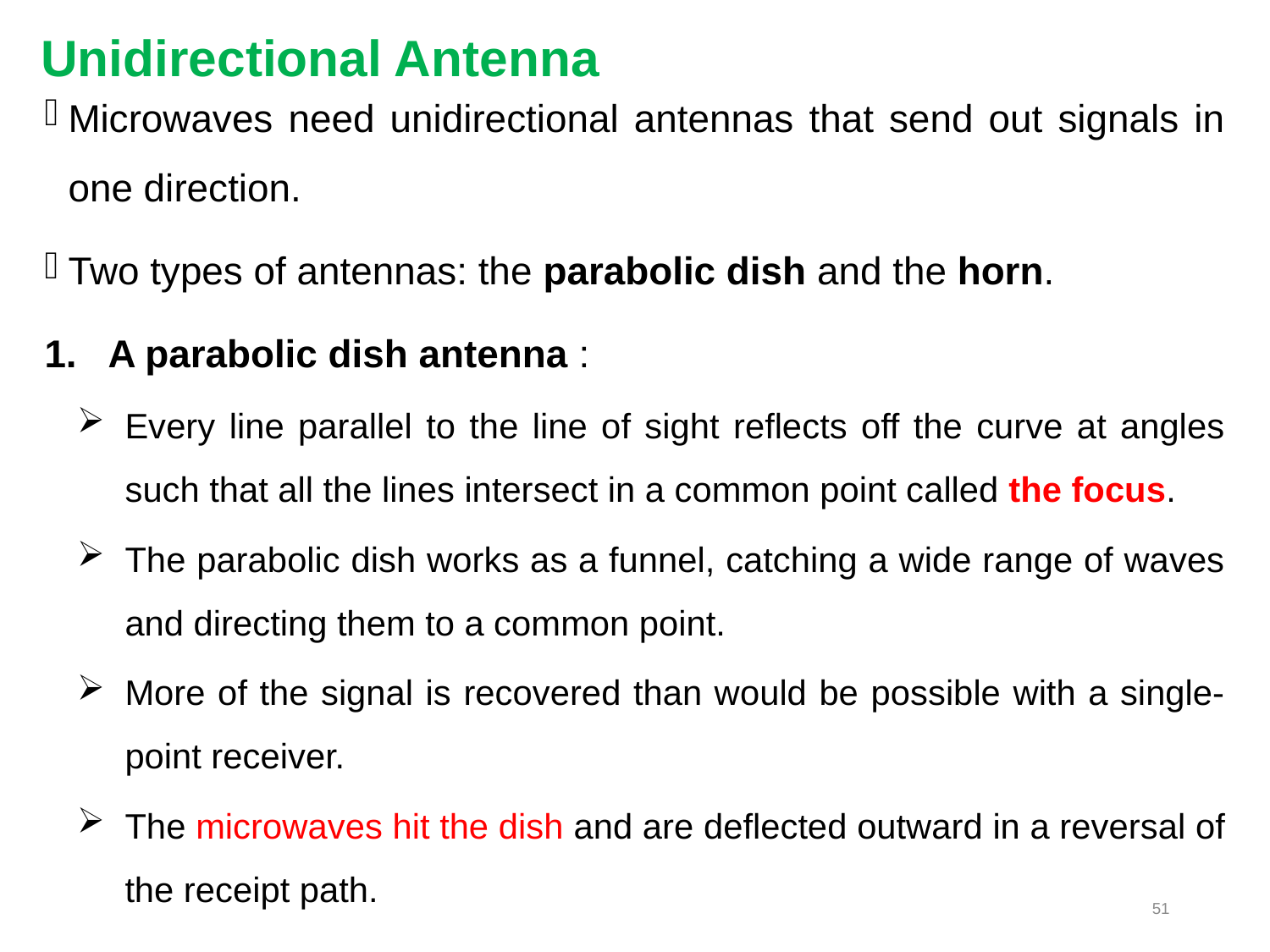

# Unidirectional Antenna
Microwaves need unidirectional antennas that send out signals in one direction.
Two types of antennas: the parabolic dish and the horn.
A parabolic dish antenna :
Every line parallel to the line of sight reflects off the curve at angles such that all the lines intersect in a common point called the focus.
The parabolic dish works as a funnel, catching a wide range of waves and directing them to a common point.
More of the signal is recovered than would be possible with a single-point receiver.
The microwaves hit the dish and are deflected outward in a reversal of the receipt path.

51